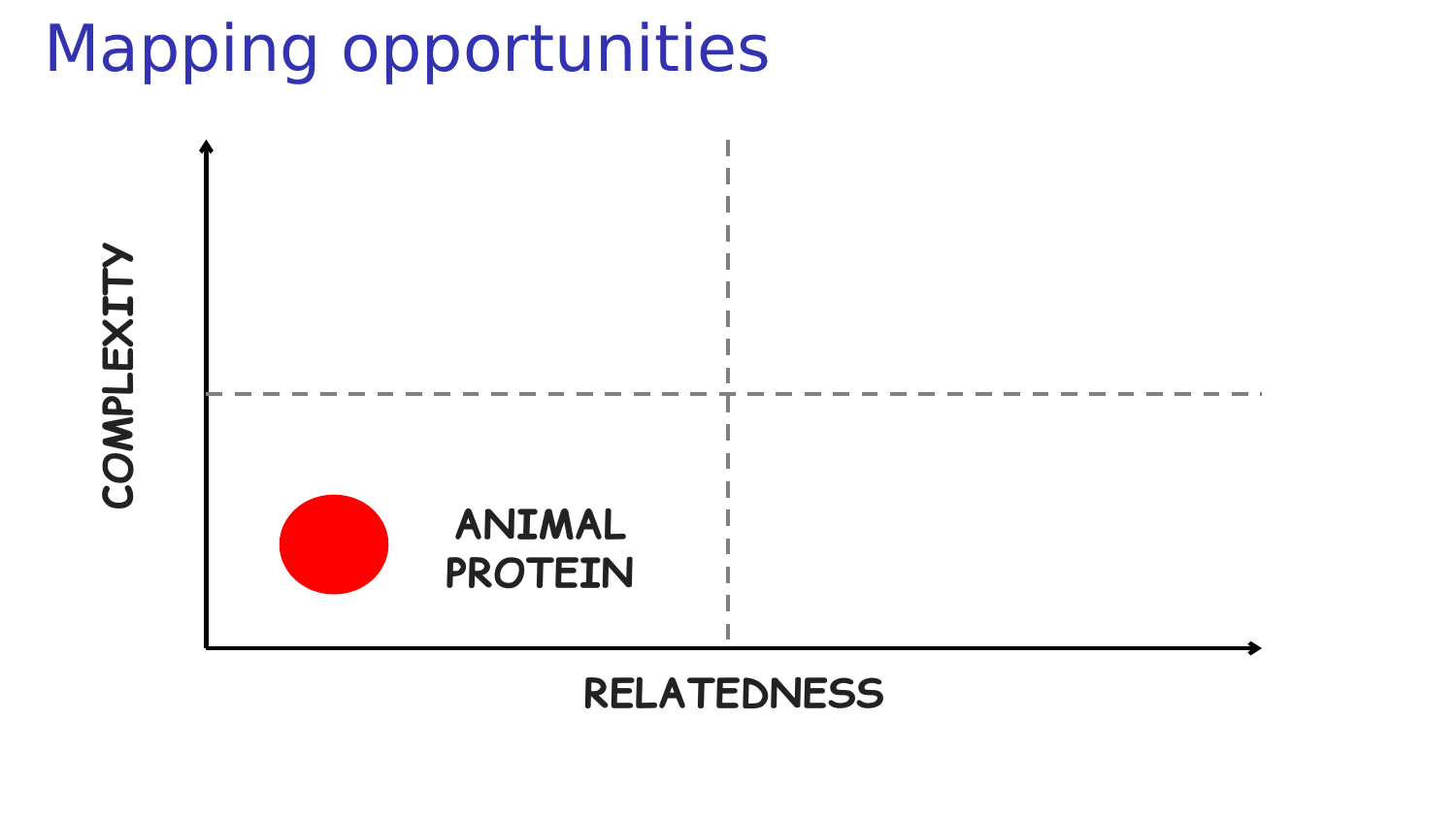

# Mapping opportunities
Complexity
Animal Protein

Relatedness